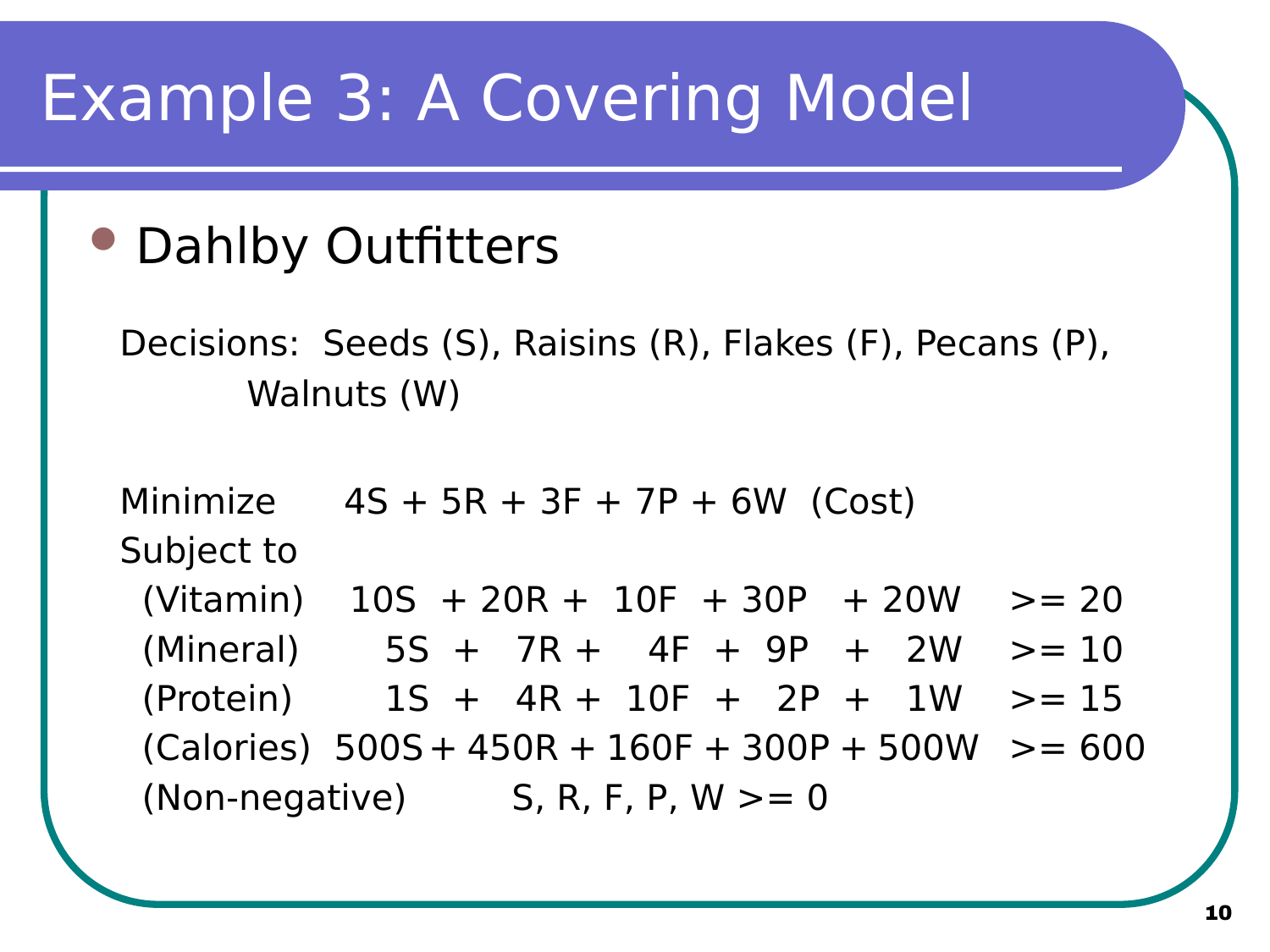

# Example 3: A Covering Model
Dahlby Outfitters
Decisions:  Seeds (S), Raisins (R), Flakes (F), Pecans (P), 		Walnuts (W)

Minimize      4S + 5R + 3F + 7P + 6W  (Cost)
Subject to
  (Vitamin)    10S  + 20R +  10F  + 30P   + 20W 	>= 20
  (Mineral) 	 5S  +   7R +    4F  +  9P   +   2W	>= 10
  (Protein)	 1S  +   4R +  10F  +   2P  +   1W	>= 15
  (Calories)  500S + 450R + 160F + 300P + 500W	>= 600
  (Non-negative)	 S, R, F, P, W >= 0
10